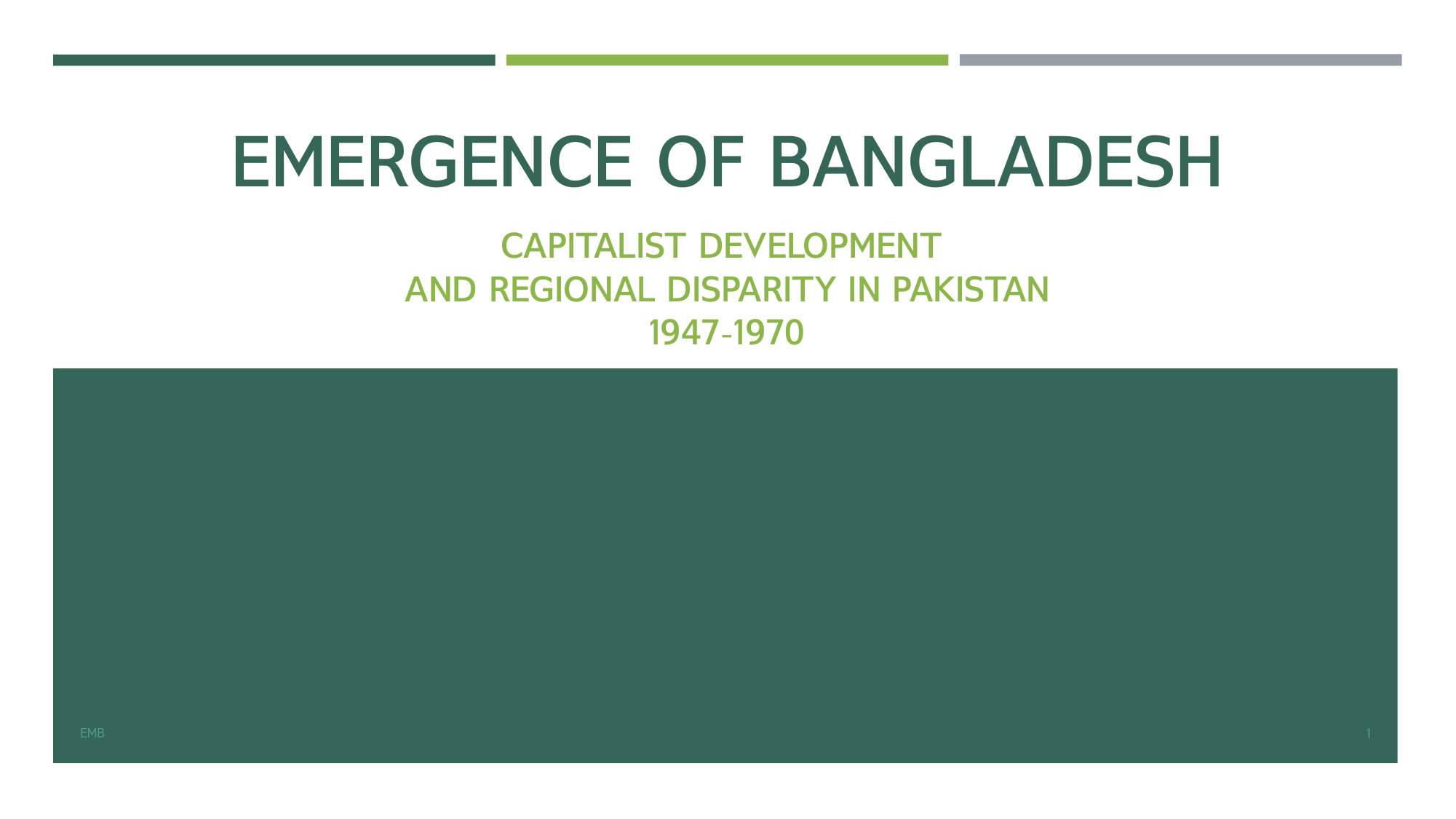

# EMERGENCE OF BANGLADESH
CAPITALIST DEVELOPMENT
AND REGIONAL DISPARITY IN PAKISTAN
1947-1970
EMB
1